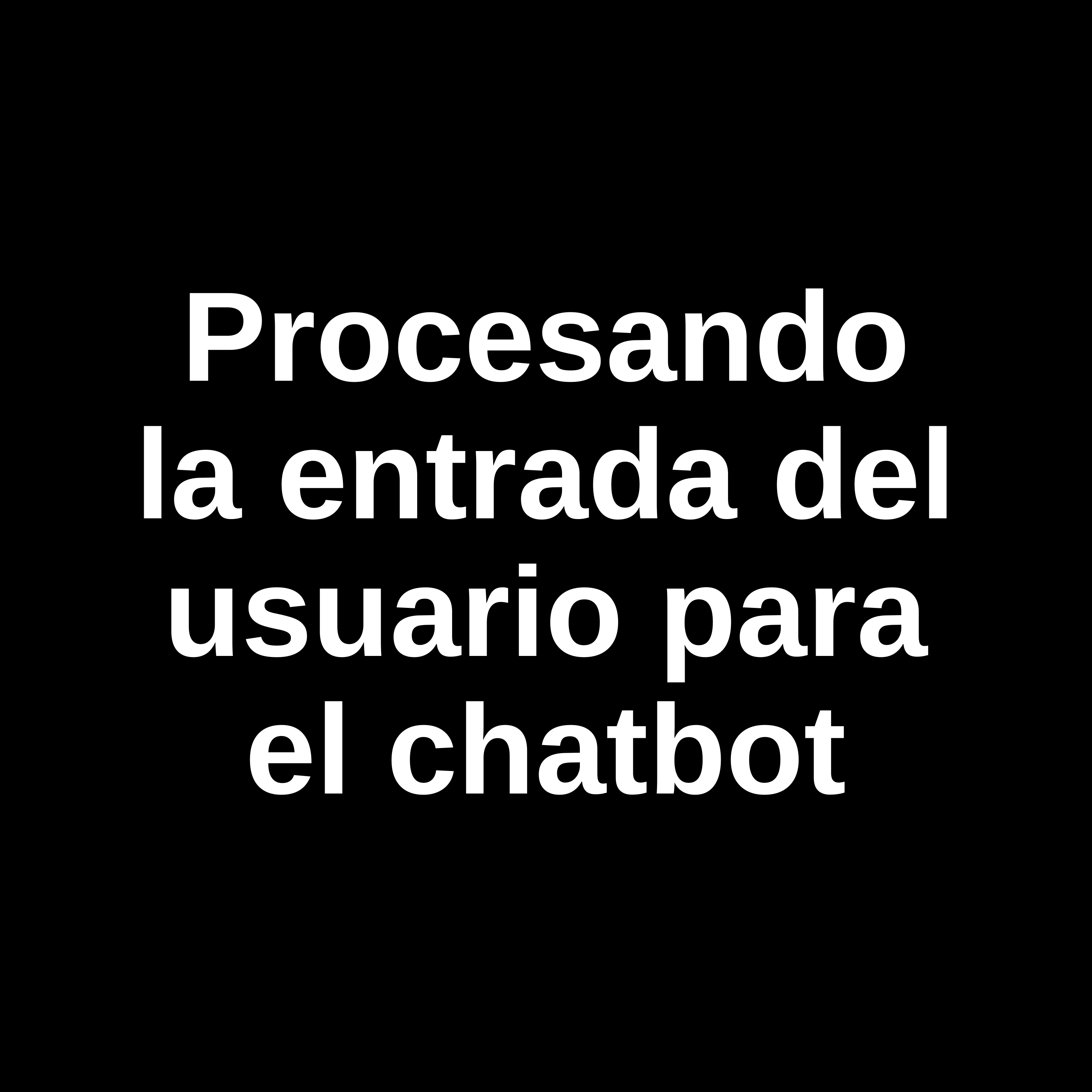

# Procesando la entrada del usuario para el chatbot